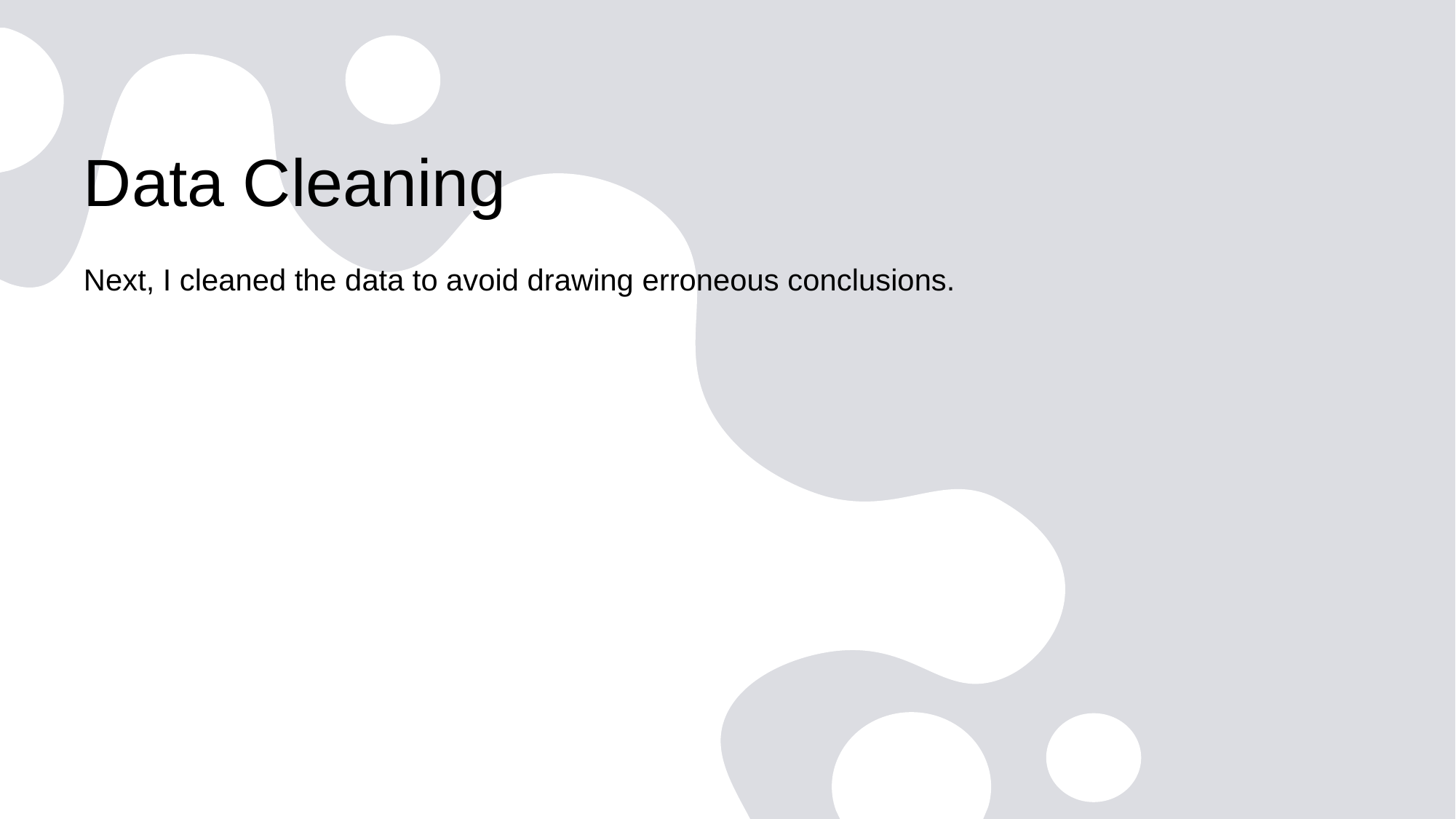

# Data Cleaning
Next, I cleaned the data to avoid drawing erroneous conclusions.